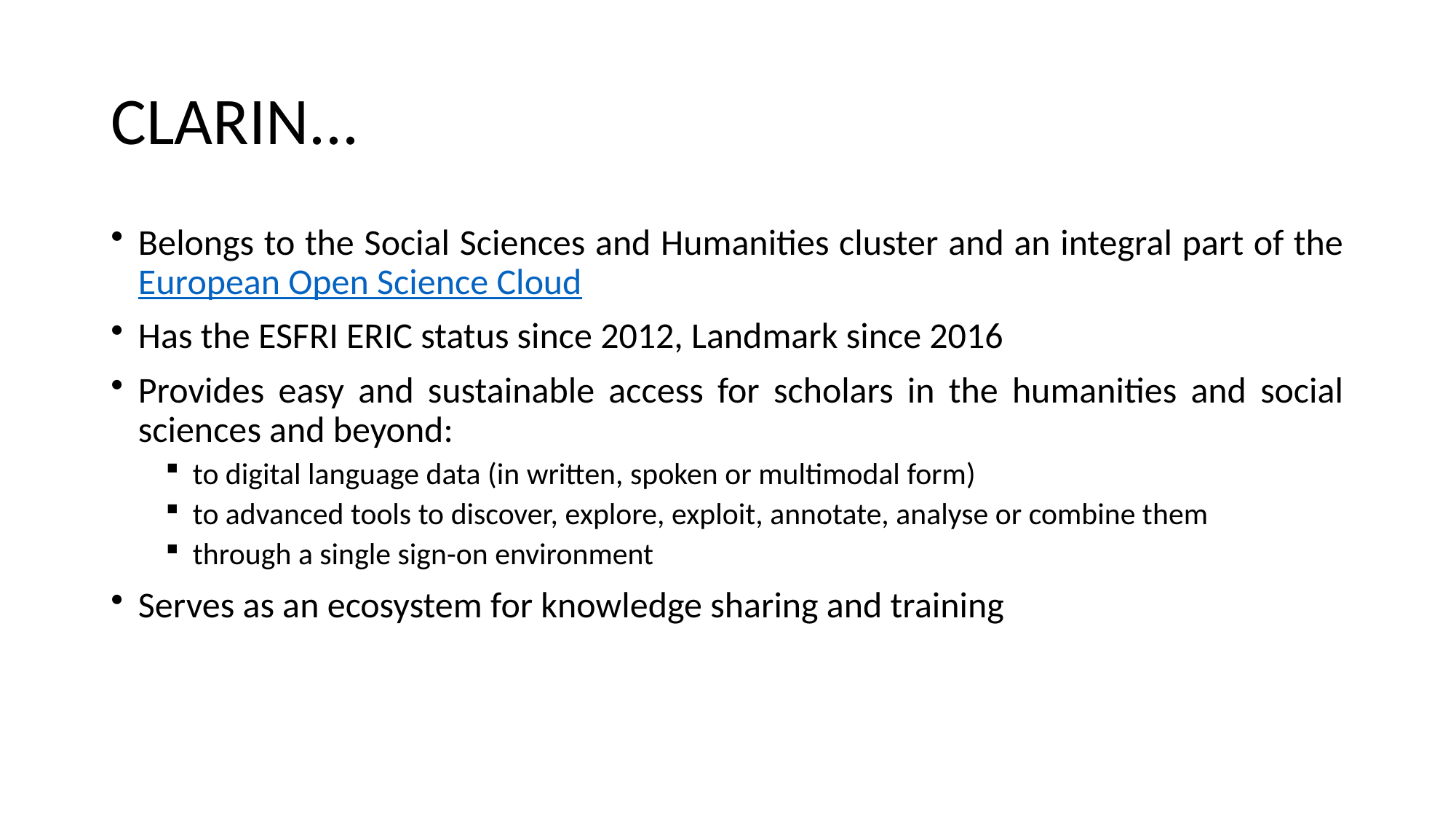

# CLARIN...
Belongs to the Social Sciences and Humanities cluster and an integral part of the European Open Science Cloud
Has the ESFRI ERIC status since 2012, Landmark since 2016
Provides easy and sustainable access for scholars in the humanities and social sciences and beyond:
to digital language data (in written, spoken or multimodal form)
to advanced tools to discover, explore, exploit, annotate, analyse or combine them
through a single sign-on environment
Serves as an ecosystem for knowledge sharing and training